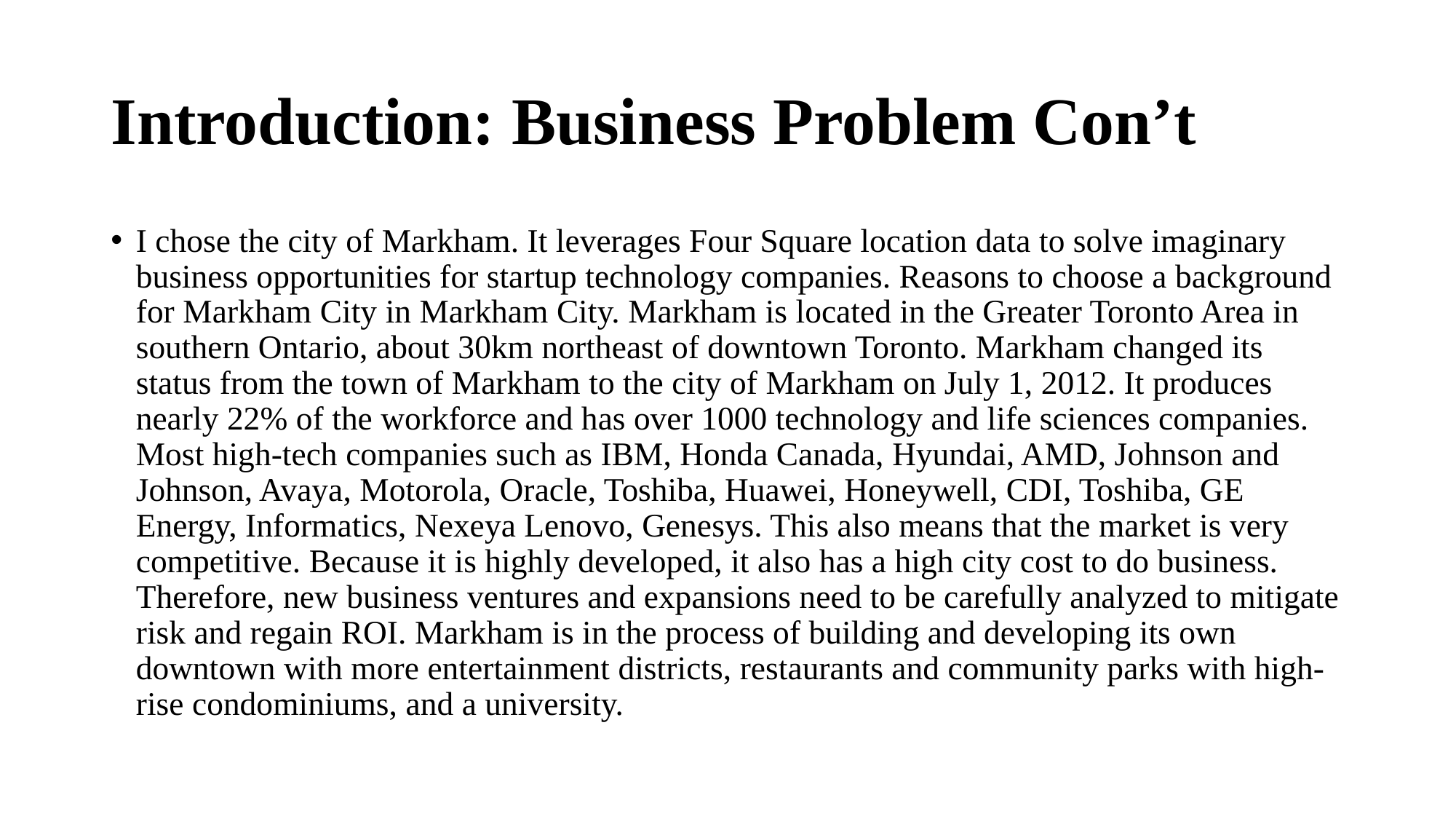

# Introduction: Business Problem Con’t
I chose the city of Markham. It leverages Four Square location data to solve imaginary business opportunities for startup technology companies. Reasons to choose a background for Markham City in Markham City. Markham is located in the Greater Toronto Area in southern Ontario, about 30km northeast of downtown Toronto. Markham changed its status from the town of Markham to the city of Markham on July 1, 2012. It produces nearly 22% of the workforce and has over 1000 technology and life sciences companies. Most high-tech companies such as IBM, Honda Canada, Hyundai, AMD, Johnson and Johnson, Avaya, Motorola, Oracle, Toshiba, Huawei, Honeywell, CDI, Toshiba, GE Energy, Informatics, Nexeya Lenovo, Genesys. This also means that the market is very competitive. Because it is highly developed, it also has a high city cost to do business. Therefore, new business ventures and expansions need to be carefully analyzed to mitigate risk and regain ROI. Markham is in the process of building and developing its own downtown with more entertainment districts, restaurants and community parks with high-rise condominiums, and a university.